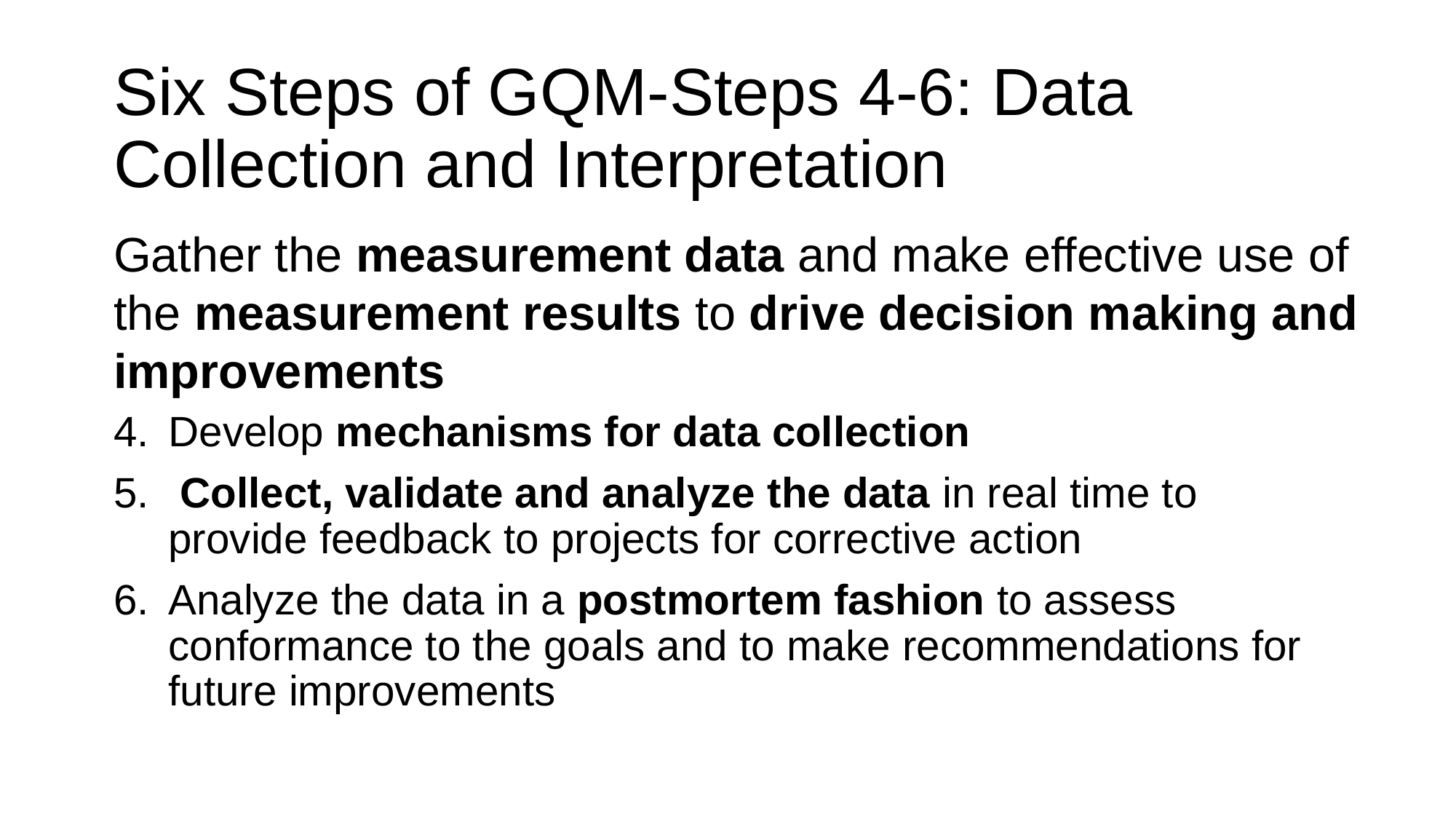

# Six Steps of GQM-Steps 4-6: Data Collection and Interpretation
Gather the measurement data and make effective use of the measurement results to drive decision making and improvements
Develop mechanisms for data collection
 Collect, validate and analyze the data in real time to provide feedback to projects for corrective action
Analyze the data in a postmortem fashion to assess conformance to the goals and to make recommendations for future improvements